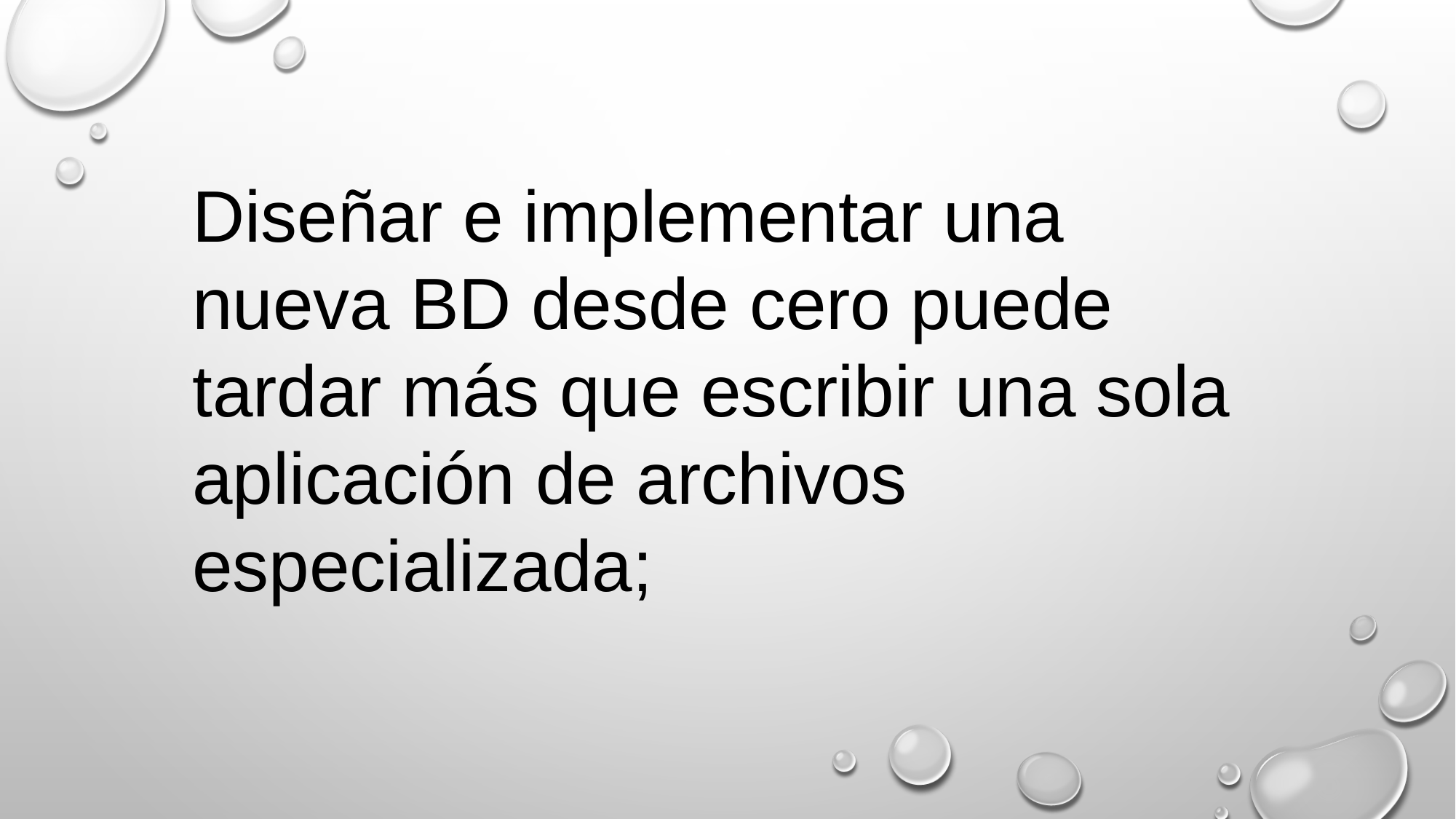

Diseñar e implementar una nueva BD desde cero puede tardar más que escribir una sola aplicación de archivos especializada;